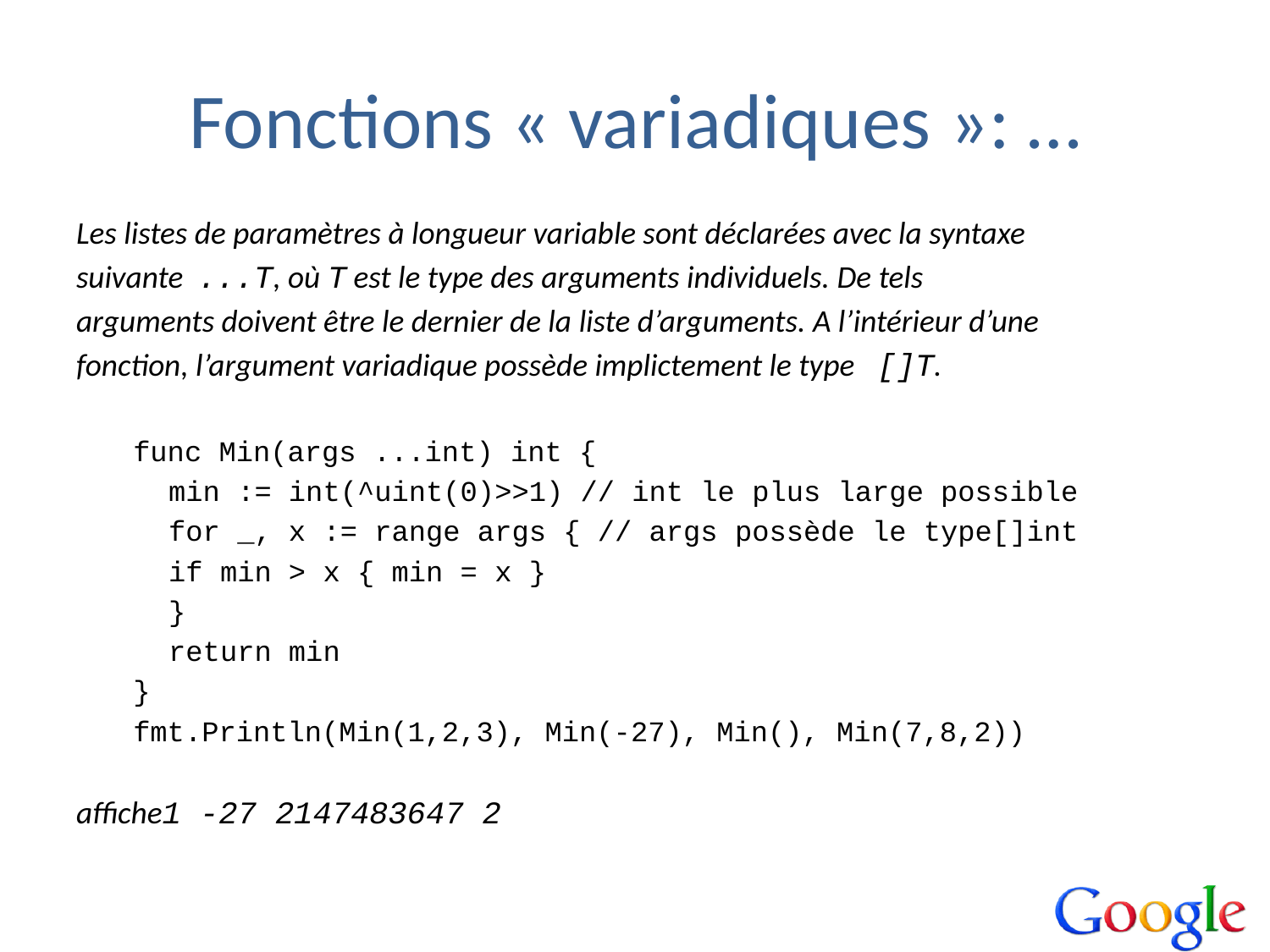

# Fonctions « variadiques »: …
Les listes de paramètres à longueur variable sont déclarées avec la syntaxe
suivante  ...T, où T est le type des arguments individuels. De tels
arguments doivent être le dernier de la liste d’arguments. A l’intérieur d’une
fonction, l’argument variadique possède implictement le type   []T.

func Min(args ...int) int {
	min := int(^uint(0)>>1) // int le plus large possible
	for _, x := range args { // args possède le type[]int
		if min > x { min = x }
	}
	return min
}
fmt.Println(Min(1,2,3), Min(-27), Min(), Min(7,8,2))

affiche1 -27 2147483647 2